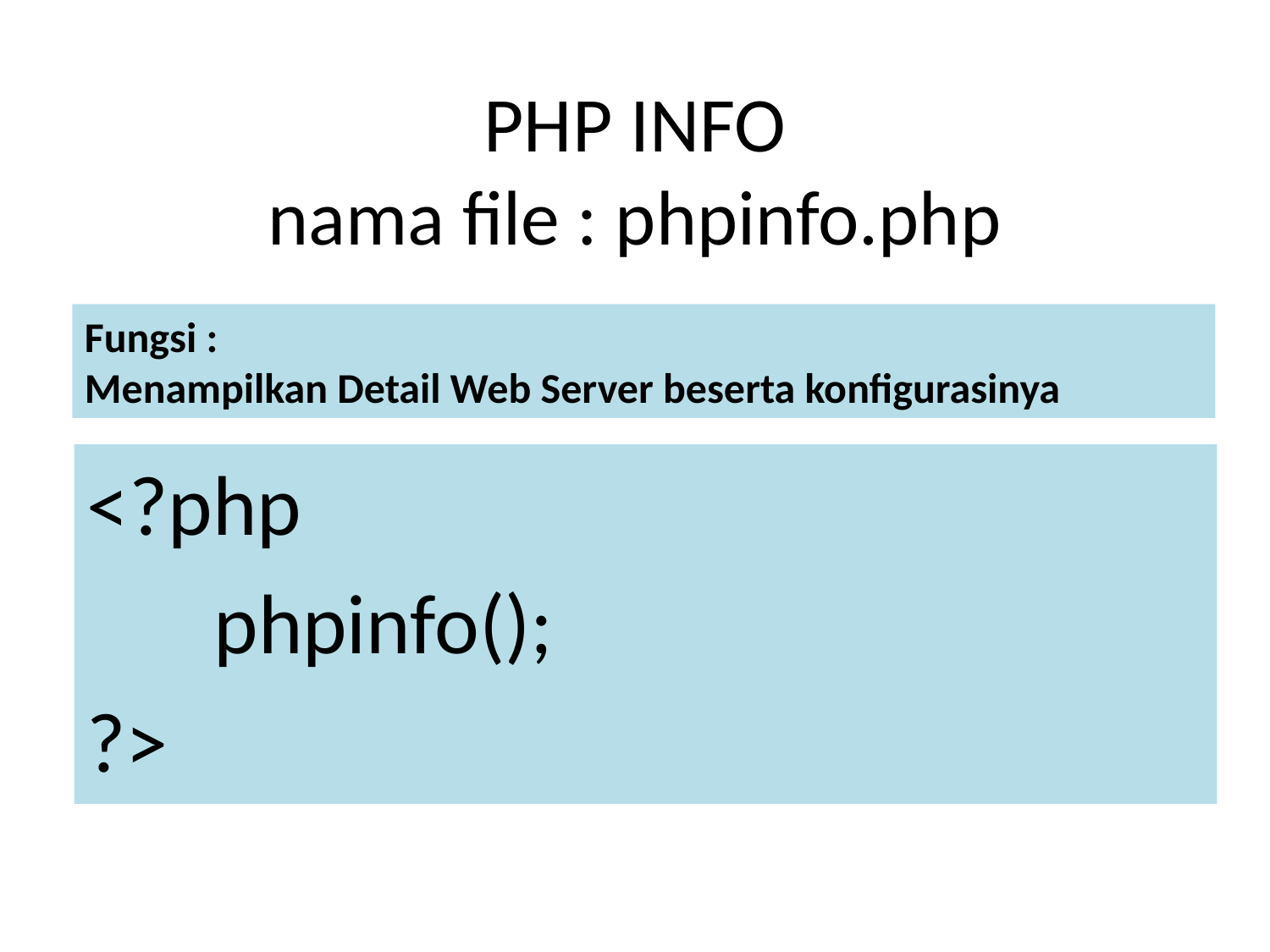

# PHP INFO nama file : phpinfo.php
Fungsi :
Menampilkan Detail Web Server beserta konfigurasinya
<?php
	phpinfo();
?>